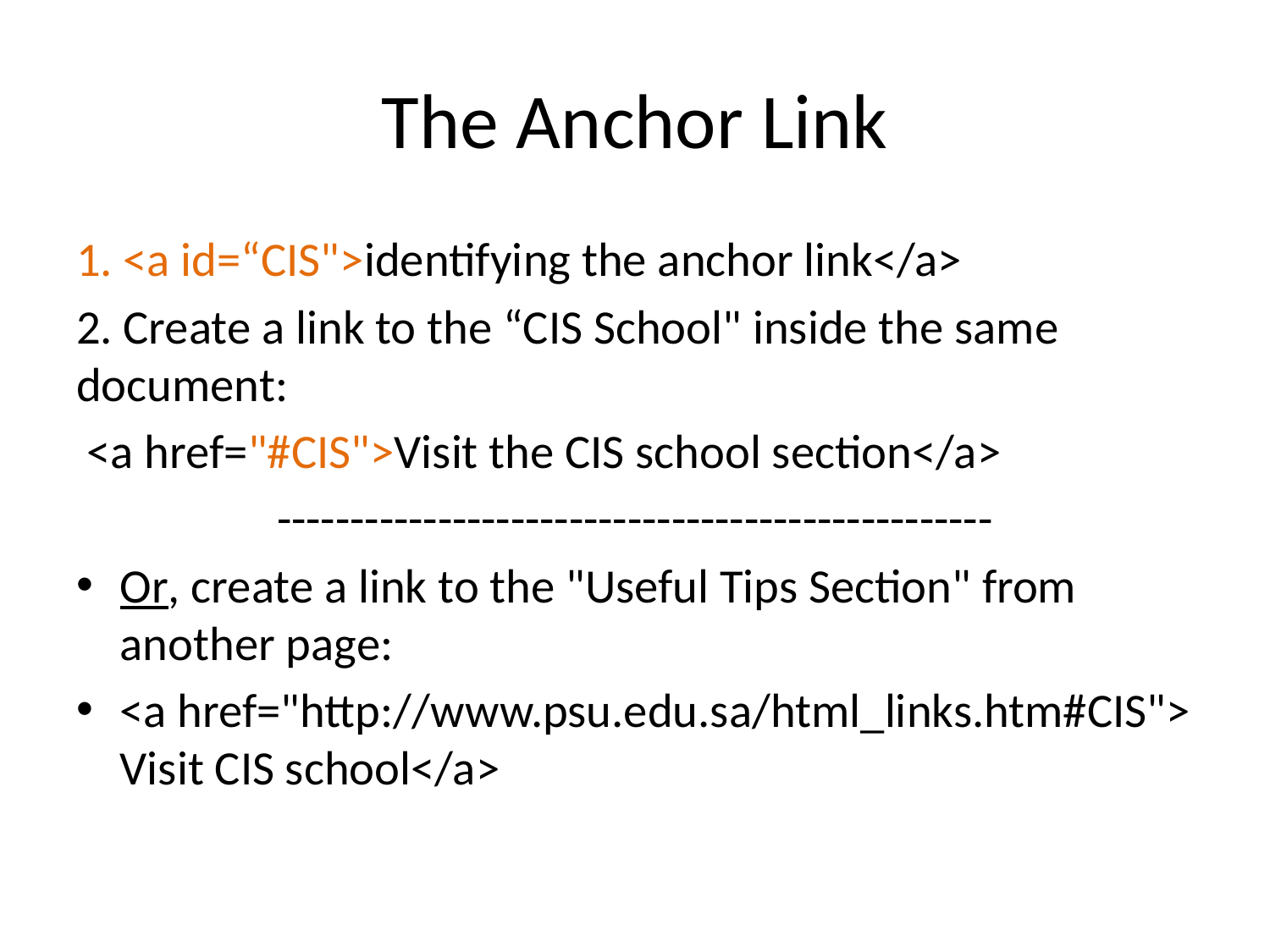

# The Anchor Link
1. <a id=“CIS">identifying the anchor link</a>
2. Create a link to the “CIS School" inside the same document:
 <a href="#CIS">Visit the CIS school section</a>
-------------------------------------------------
Or, create a link to the "Useful Tips Section" from another page:
<a href="http://www.psu.edu.sa/html_links.htm#CIS">
Visit CIS school</a>